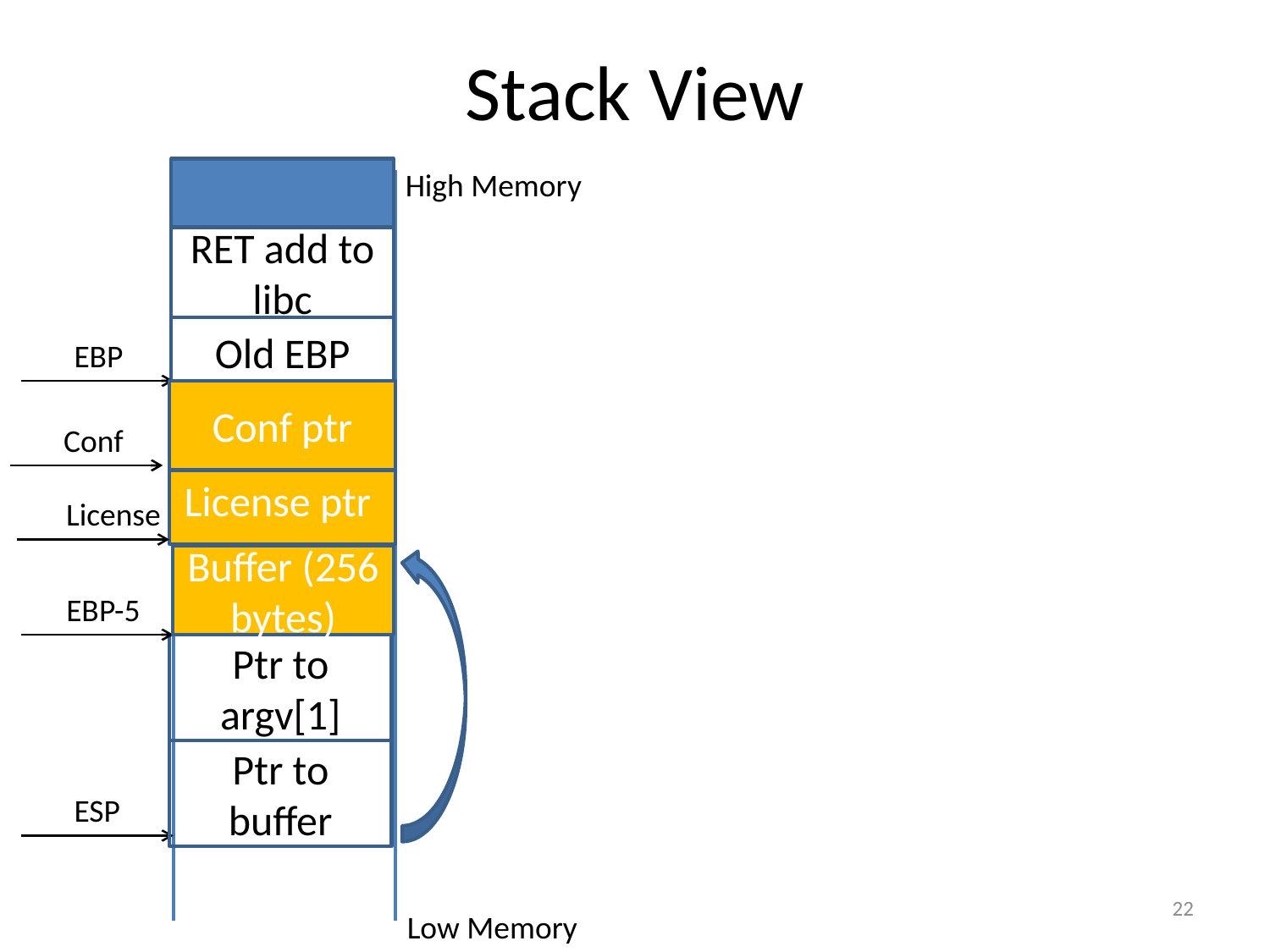

# Stack View

High Memory
RET add to libc
Old EBP
EBP
Conf ptr
Conf
License ptr
License
Buffer (256 bytes)

EBP-5
Ptr to argv[1]
Ptr to buffer
ESP
22
Low Memory